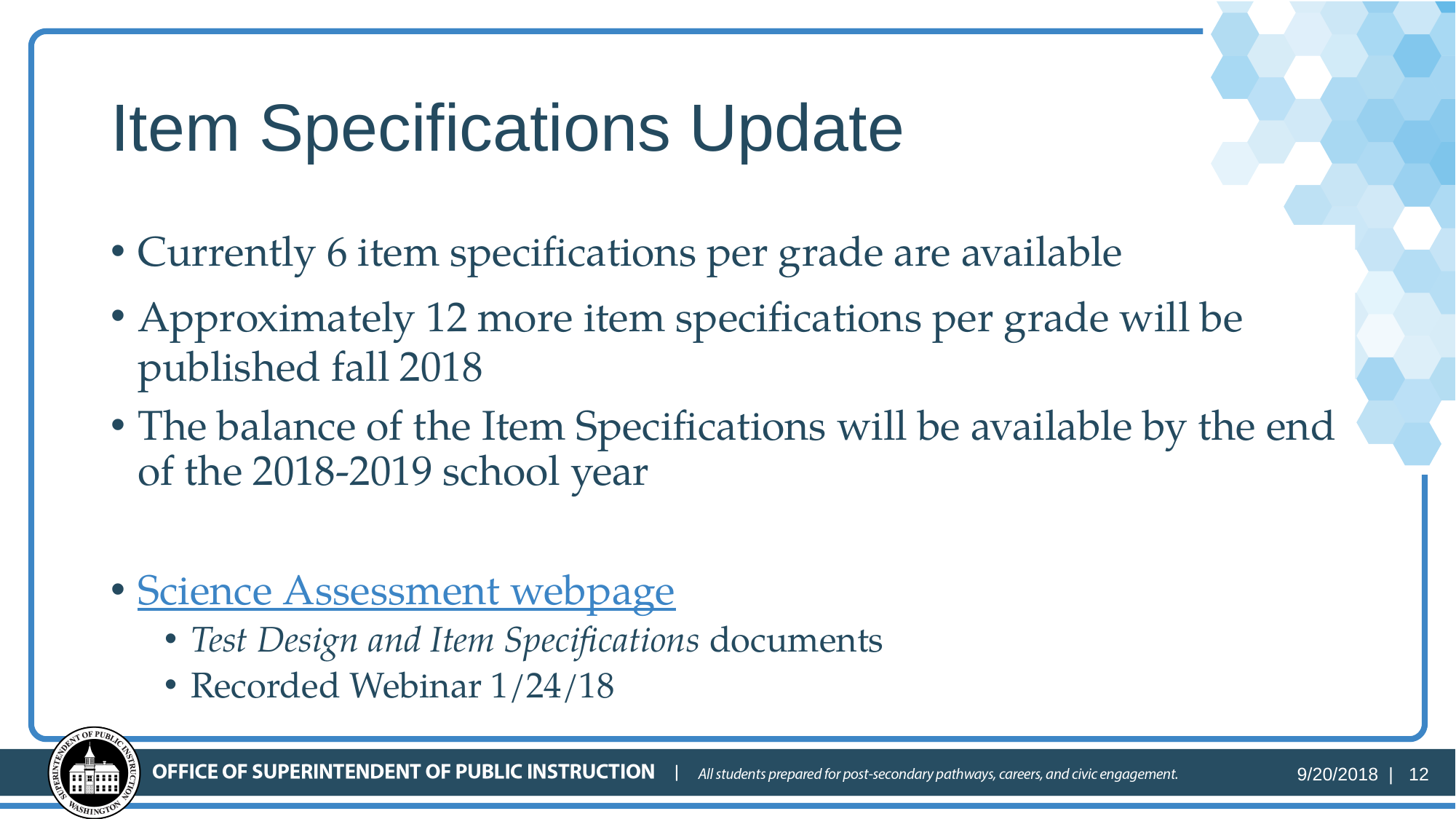

# Item Specifications Update
Currently 6 item specifications per grade are available
Approximately 12 more item specifications per grade will be published fall 2018
The balance of the Item Specifications will be available by the end of the 2018-2019 school year

Science Assessment webpage
Test Design and Item Specifications documents
Recorded Webinar 1/24/18